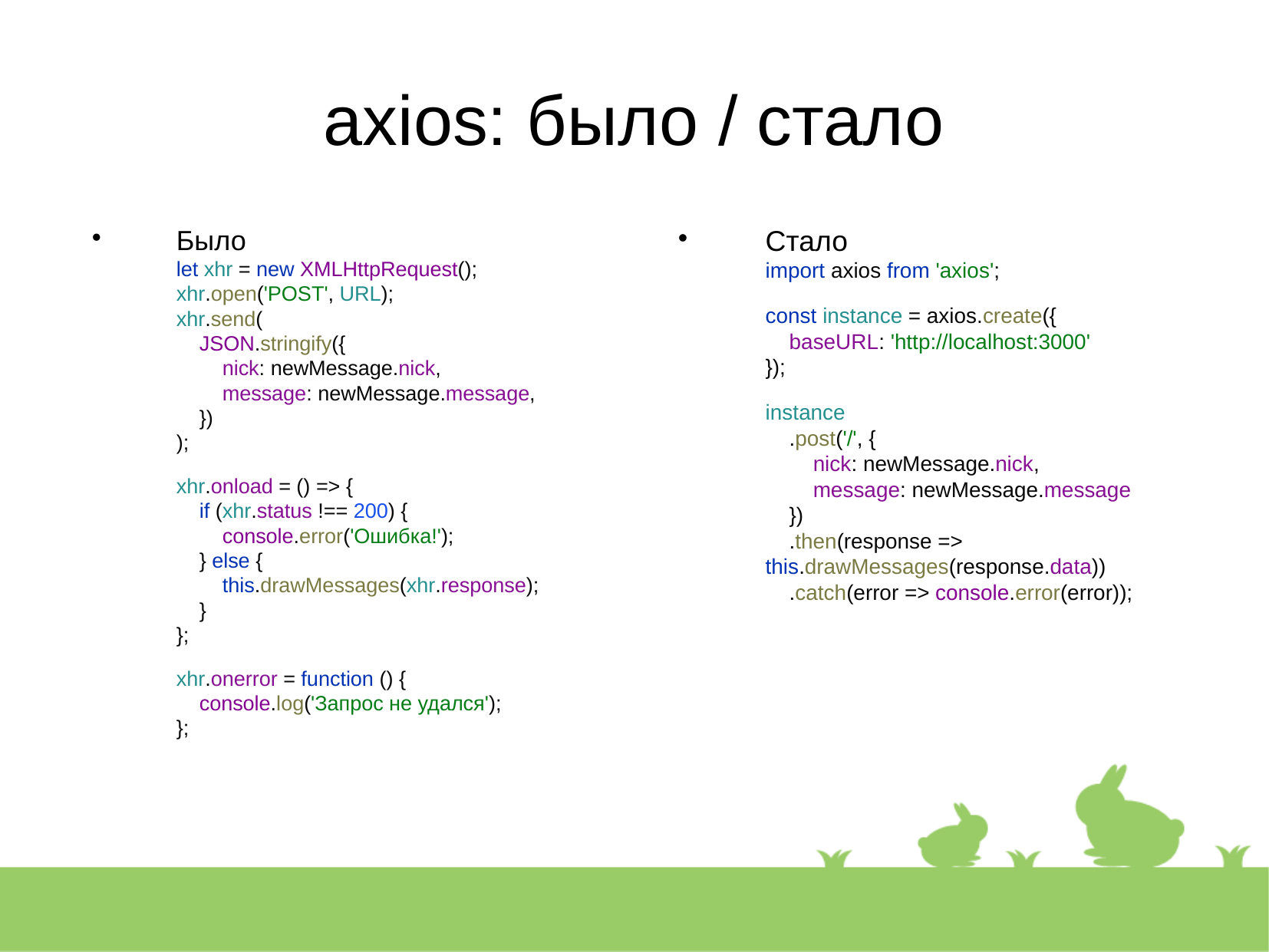

axios: было / стало
Было
let xhr = new XMLHttpRequest();
xhr.open('POST', URL);
xhr.send(
    JSON.stringify({
        nick: newMessage.nick,
        message: newMessage.message,
    })
);
xhr.onload = () => {
    if (xhr.status !== 200) {
        console.error('Ошибка!');
    } else {
        this.drawMessages(xhr.response);
    }
};
xhr.onerror = function () {
    console.log('Запрос не удался');
};
Стало
import axios from 'axios';
const instance = axios.create({
    baseURL: 'http://localhost:3000'
});
instance
    .post('/', {
        nick: newMessage.nick,
        message: newMessage.message
    })
    .then(response => this.drawMessages(response.data))
    .catch(error => console.error(error));